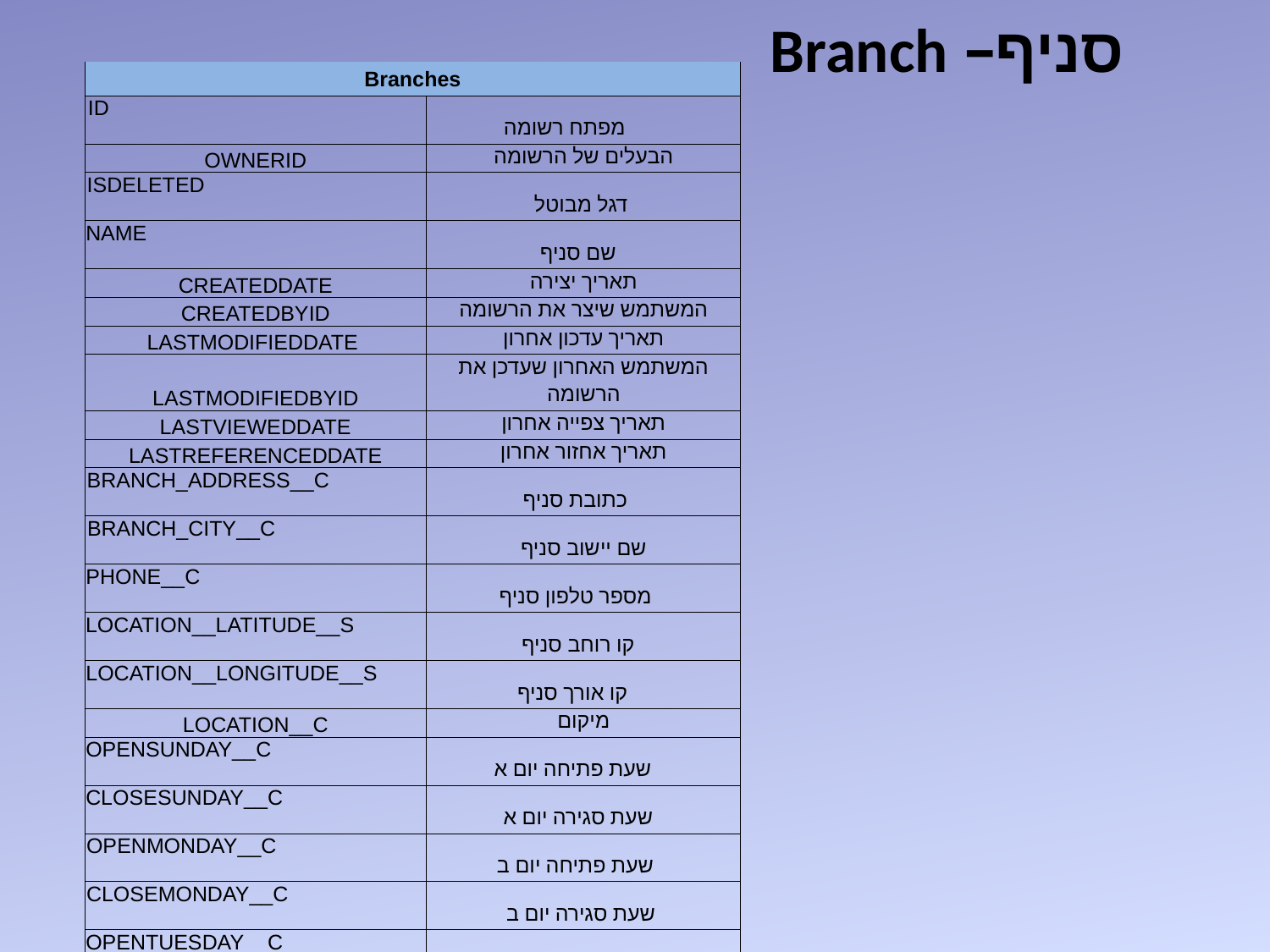

# סניף– Branch
| Branches |  |
| --- | --- |
| ID | מפתח רשומה |
| OWNERID | הבעלים של הרשומה |
| ISDELETED | דגל מבוטל |
| NAME | שם סניף |
| CREATEDDATE | תאריך יצירה |
| CREATEDBYID | המשתמש שיצר את הרשומה |
| LASTMODIFIEDDATE | תאריך עדכון אחרון |
| LASTMODIFIEDBYID | המשתמש האחרון שעדכן את הרשומה |
| LASTVIEWEDDATE | תאריך צפייה אחרון |
| LASTREFERENCEDDATE | תאריך אחזור אחרון |
| BRANCH\_ADDRESS\_\_C | כתובת סניף |
| BRANCH\_CITY\_\_C | שם יישוב סניף |
| PHONE\_\_C | מספר טלפון סניף |
| LOCATION\_\_LATITUDE\_\_S | קו רוחב סניף |
| LOCATION\_\_LONGITUDE\_\_S | קו אורך סניף |
| LOCATION\_\_C | מיקום |
| OPENSUNDAY\_\_C | שעת פתיחה יום א |
| CLOSESUNDAY\_\_C | שעת סגירה יום א |
| OPENMONDAY\_\_C | שעת פתיחה יום ב |
| CLOSEMONDAY\_\_C | שעת סגירה יום ב |
| OPENTUESDAY\_\_C | שעת פתיחה יום ג |
| CLOSETUESDAY\_\_C | שעת סגירה יום ג |
| OPENWEDNESDAY\_\_C | שעת פתיחה יום ד |
| CLOSEWEDNESDAY\_\_C | שעת סגירה יום ד |
| OPENTHURSDAY\_\_C | שעת פתיחה יום ה |
| CLOSETHURSDAY\_\_C | שעת סגירה יום ה |
| OPENFRIDAY\_\_C | שעת פתיחה יום ו |
| CLOSEFRIDAY\_\_C | שעת סגירה יום ו |
| BRANCH\_NUMBER\_\_C | מספר סניף |